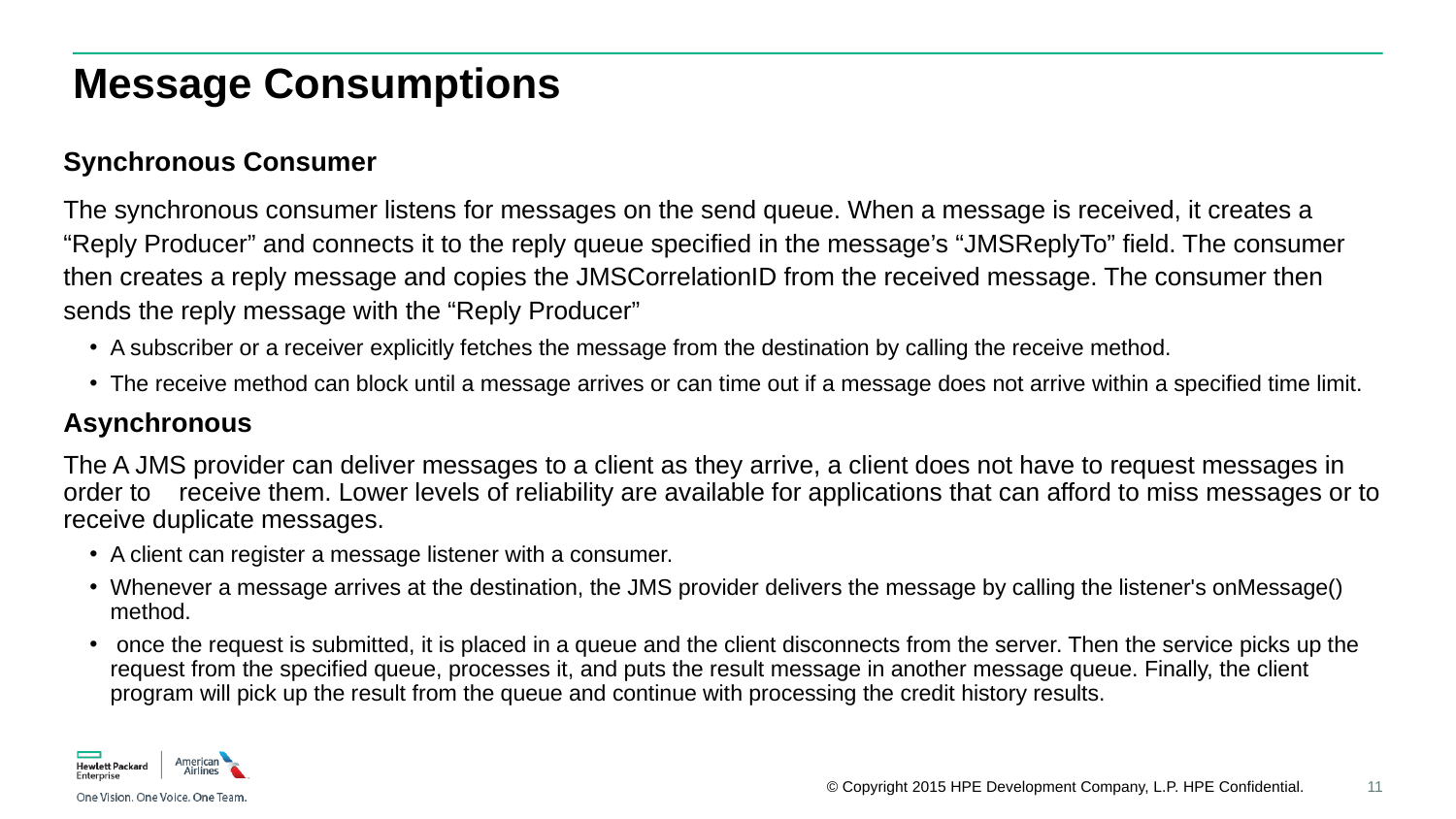

# Message Consumptions
Synchronous Consumer
The synchronous consumer listens for messages on the send queue. When a message is received, it creates a “Reply Producer” and connects it to the reply queue specified in the message’s “JMSReplyTo” field. The consumer then creates a reply message and copies the JMSCorrelationID from the received message. The consumer then sends the reply message with the “Reply Producer”
A subscriber or a receiver explicitly fetches the message from the destination by calling the receive method.
The receive method can block until a message arrives or can time out if a message does not arrive within a specified time limit.
Asynchronous
The A JMS provider can deliver messages to a client as they arrive, a client does not have to request messages in order to    receive them. Lower levels of reliability are available for applications that can afford to miss messages or to receive duplicate messages.
A client can register a message listener with a consumer.
Whenever a message arrives at the destination, the JMS provider delivers the message by calling the listener's onMessage() method.
 once the request is submitted, it is placed in a queue and the client disconnects from the server. Then the service picks up the request from the specified queue, processes it, and puts the result message in another message queue. Finally, the client program will pick up the result from the queue and continue with processing the credit history results.

11